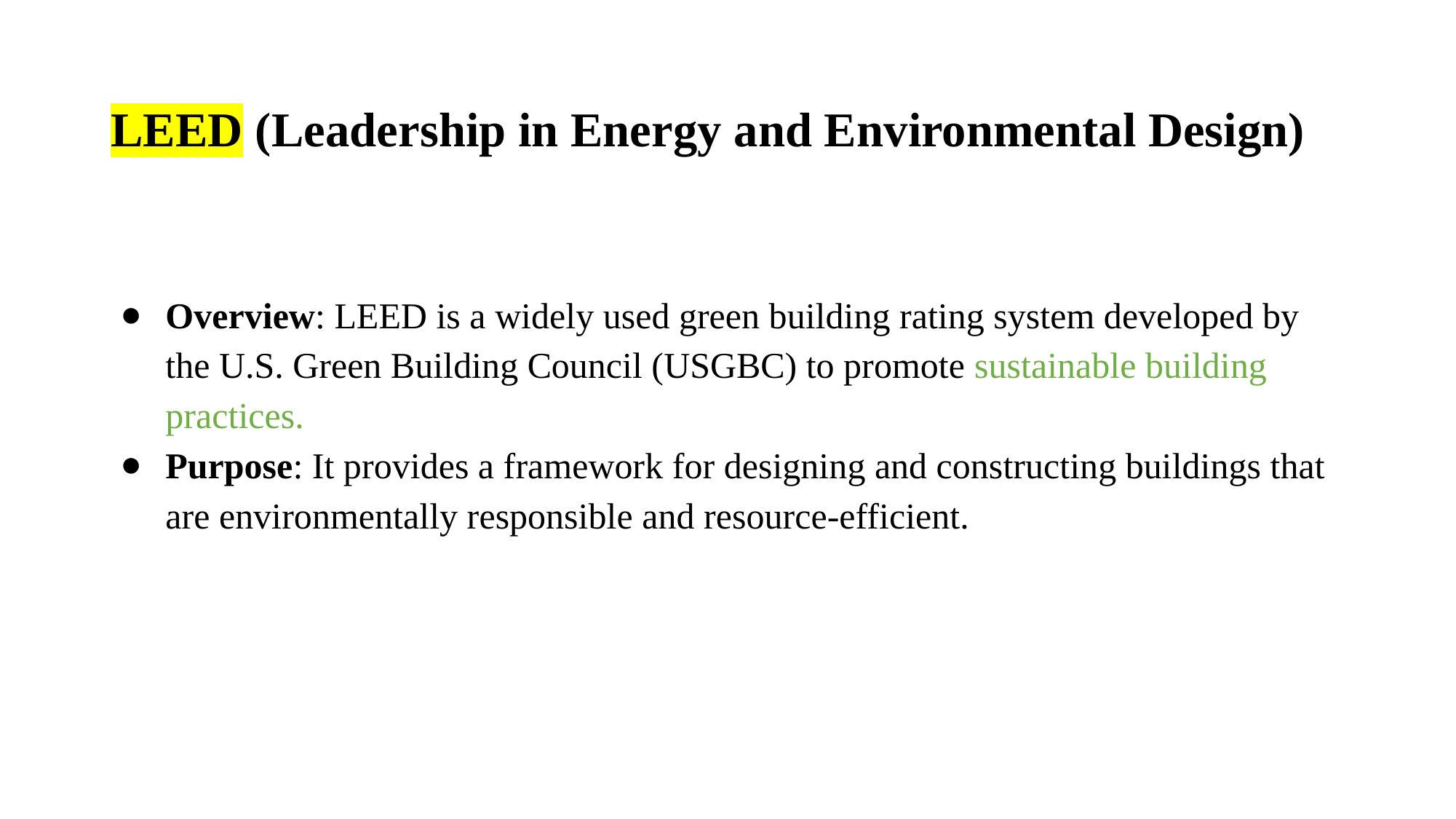

# LEED (Leadership in Energy and Environmental Design)

Overview: LEED is a widely used green building rating system developed by the U.S. Green Building Council (USGBC) to promote sustainable building practices.
Purpose: It provides a framework for designing and constructing buildings that are environmentally responsible and resource-efficient.